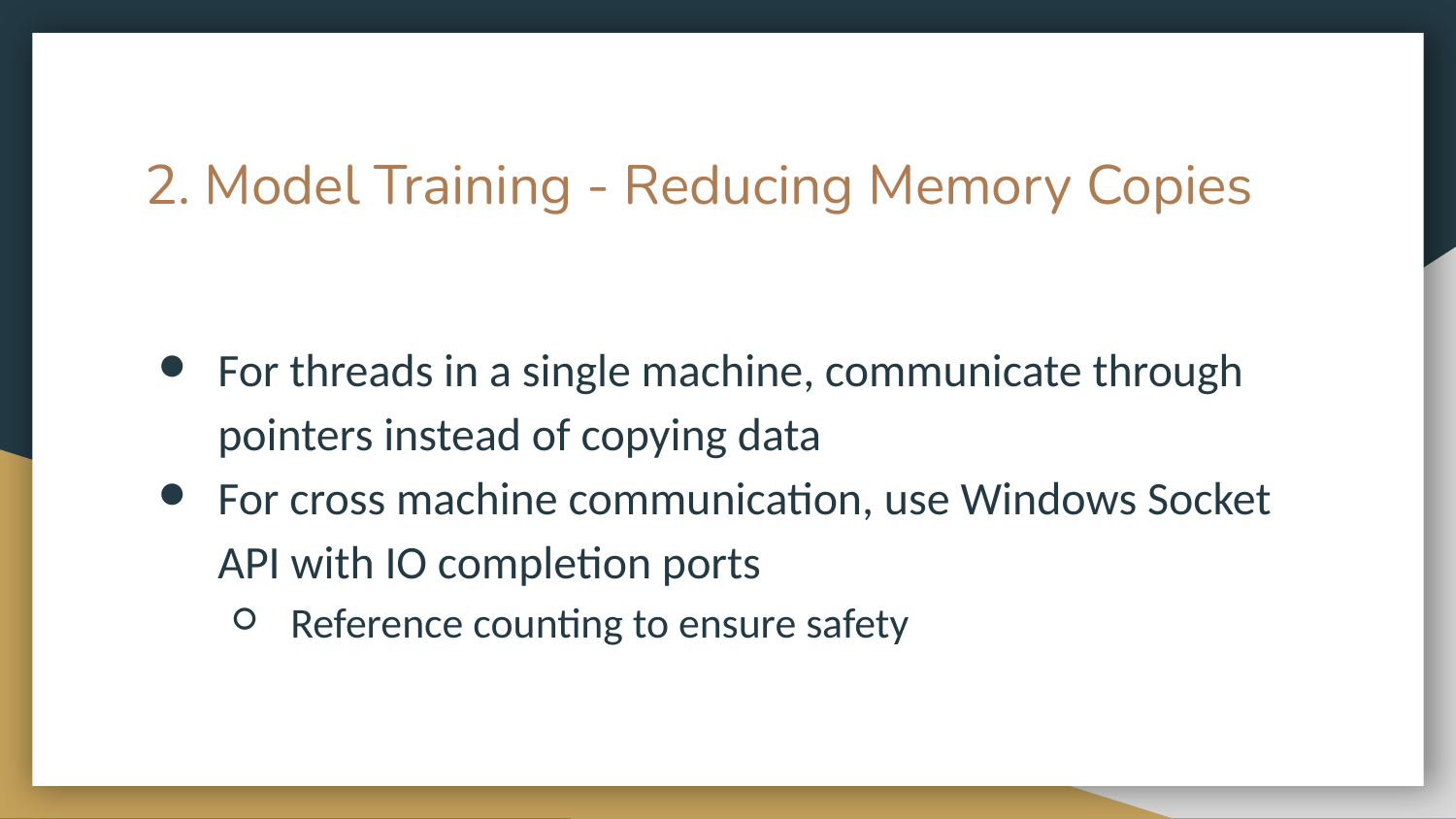

# 2. Model Training - Reducing Memory Copies
For threads in a single machine, communicate through pointers instead of copying data
For cross machine communication, use Windows Socket API with IO completion ports
Reference counting to ensure safety